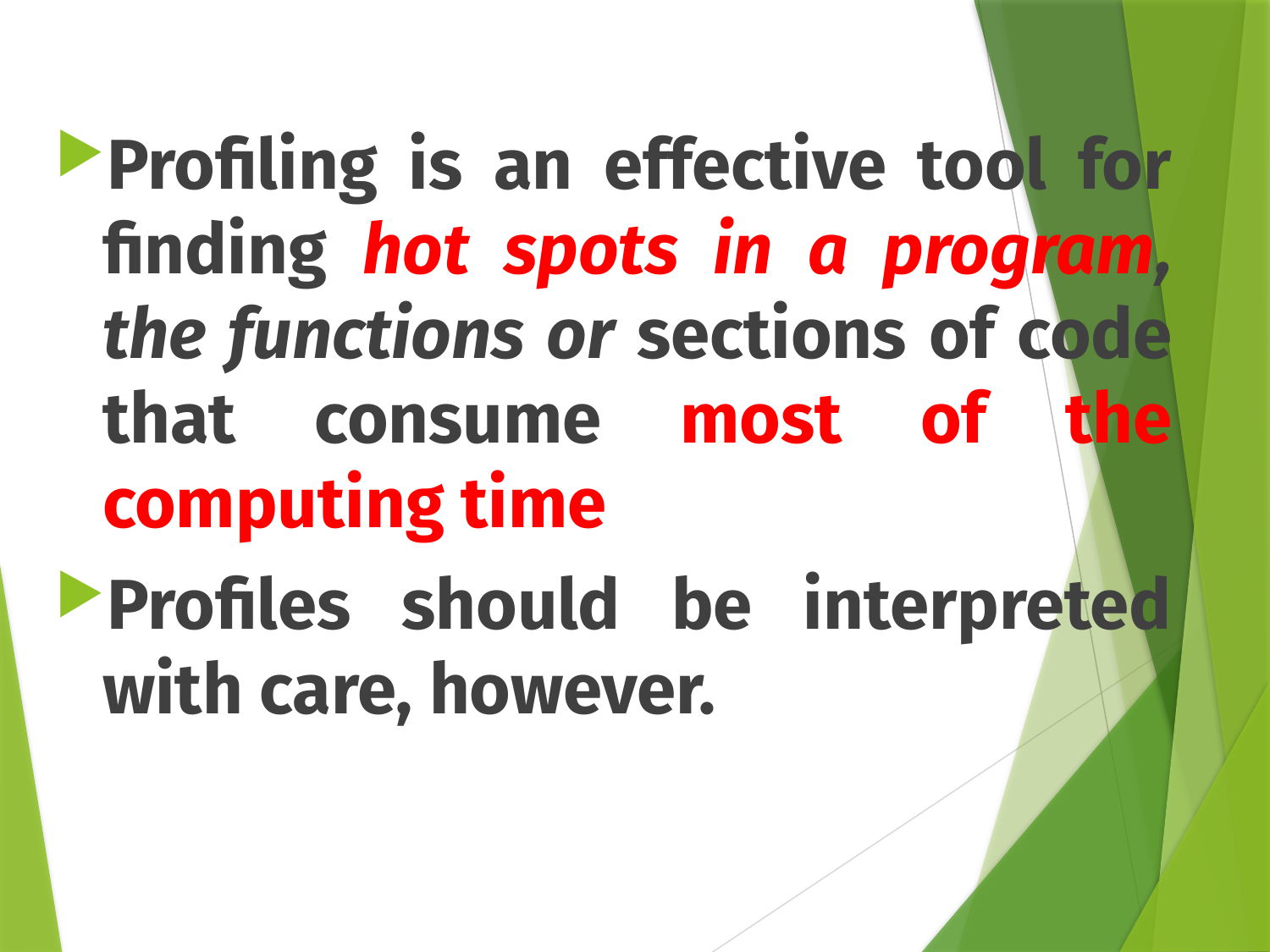

#
Profiling is an effective tool for finding hot spots in a program, the functions or sections of code that consume most of the computing time
Profiles should be interpreted with care, however.